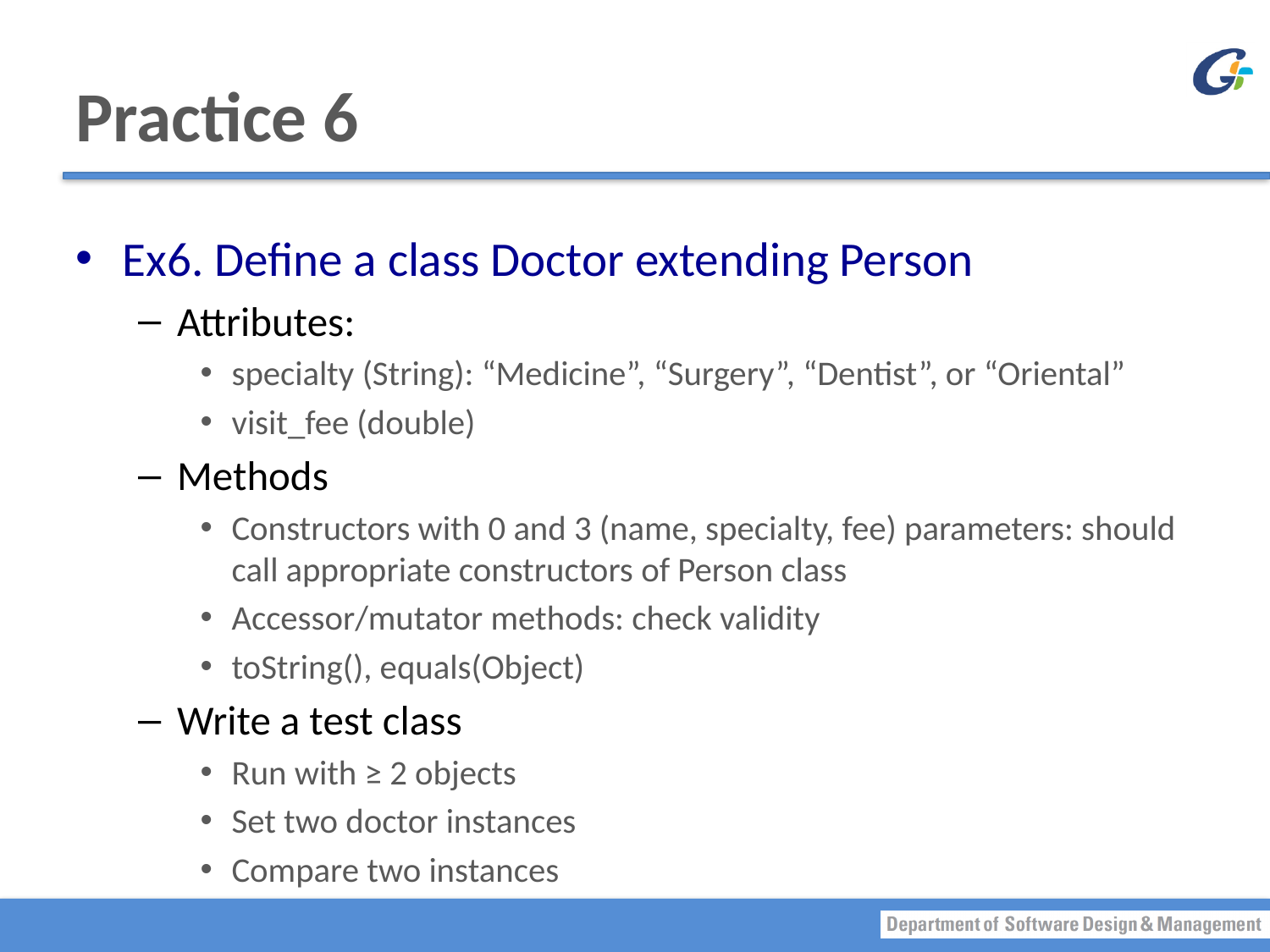

# Practice 6
Ex6. Define a class Doctor extending Person
Attributes:
specialty (String): “Medicine”, “Surgery”, “Dentist”, or “Oriental”
visit_fee (double)
Methods
Constructors with 0 and 3 (name, specialty, fee) parameters: should call appropriate constructors of Person class
Accessor/mutator methods: check validity
toString(), equals(Object)
Write a test class
Run with ≥ 2 objects
Set two doctor instances
Compare two instances